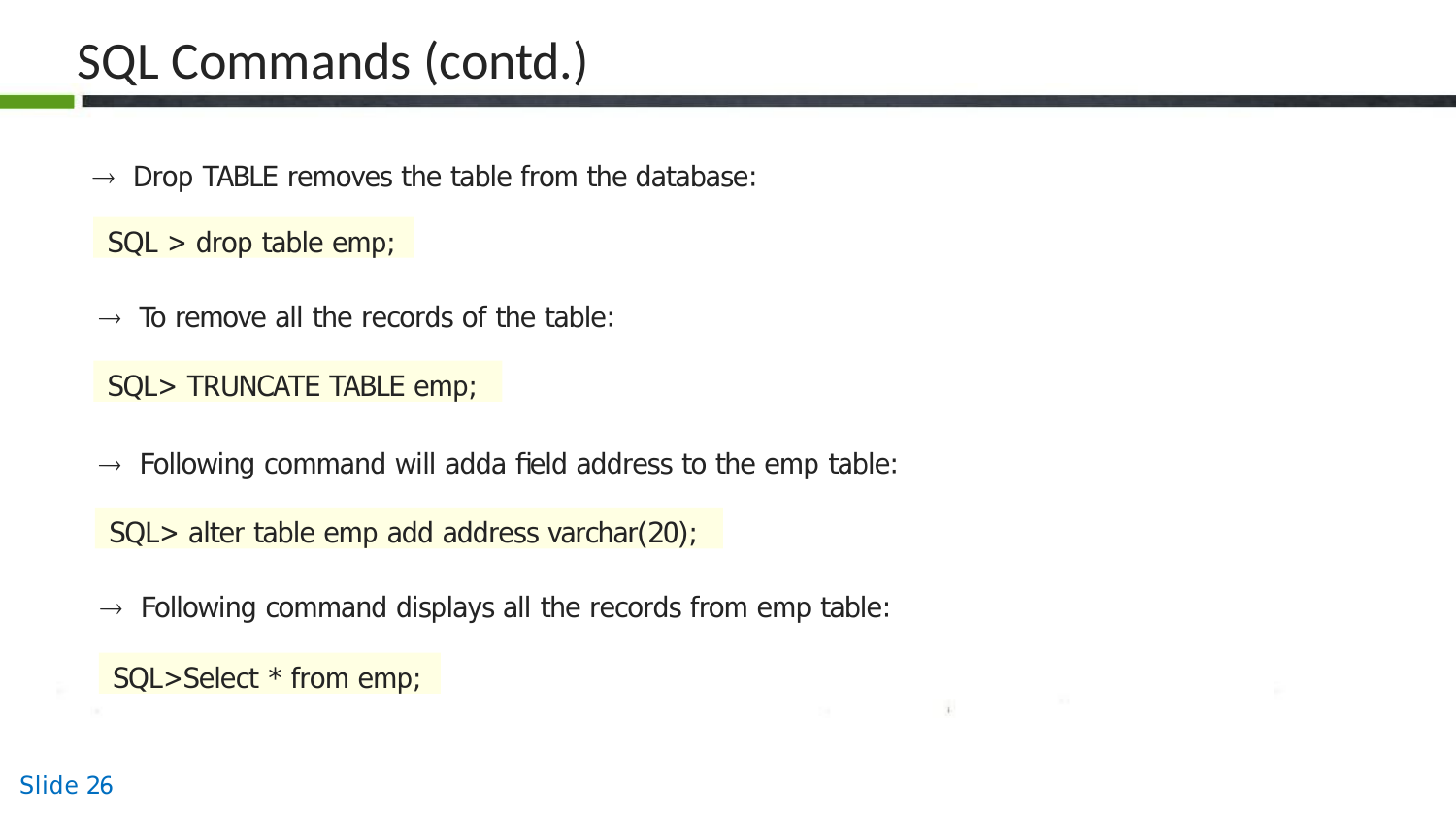

# SQL Commands (contd.)

→ Drop TABLE removes the table from the database:
SQL > drop table emp;
→ To remove all the records of the table:
SQL> TRUNCATE TABLE emp;
→ Following command will adda field address to the emp table:
SQL> alter table emp add address varchar(20);
→ Following command displays all the records from emp table:
SQL>Select * from emp;
Slide 26